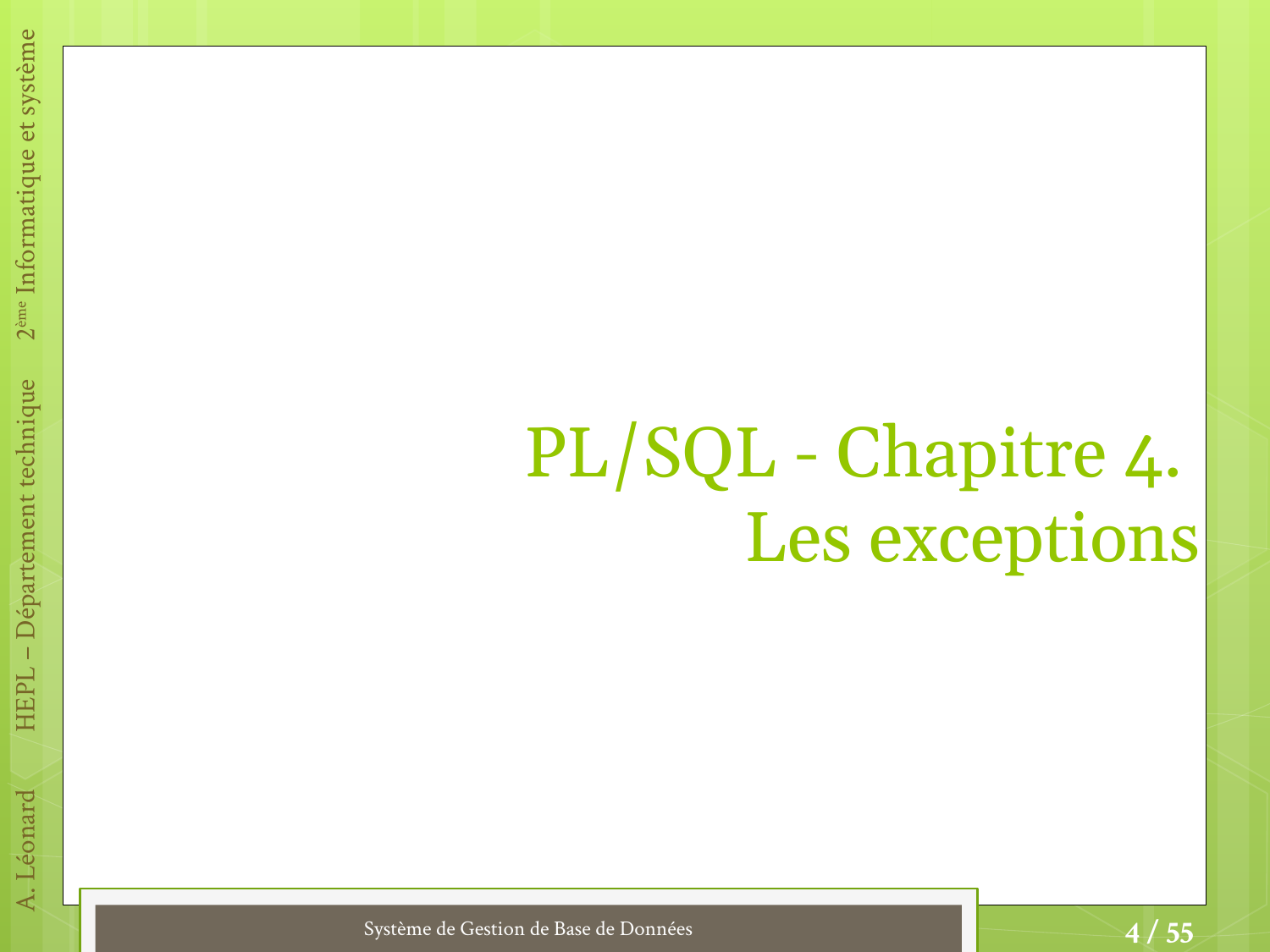

# PL/SQL - Chapitre 4. Les exceptions
Système de Gestion de Base de Données